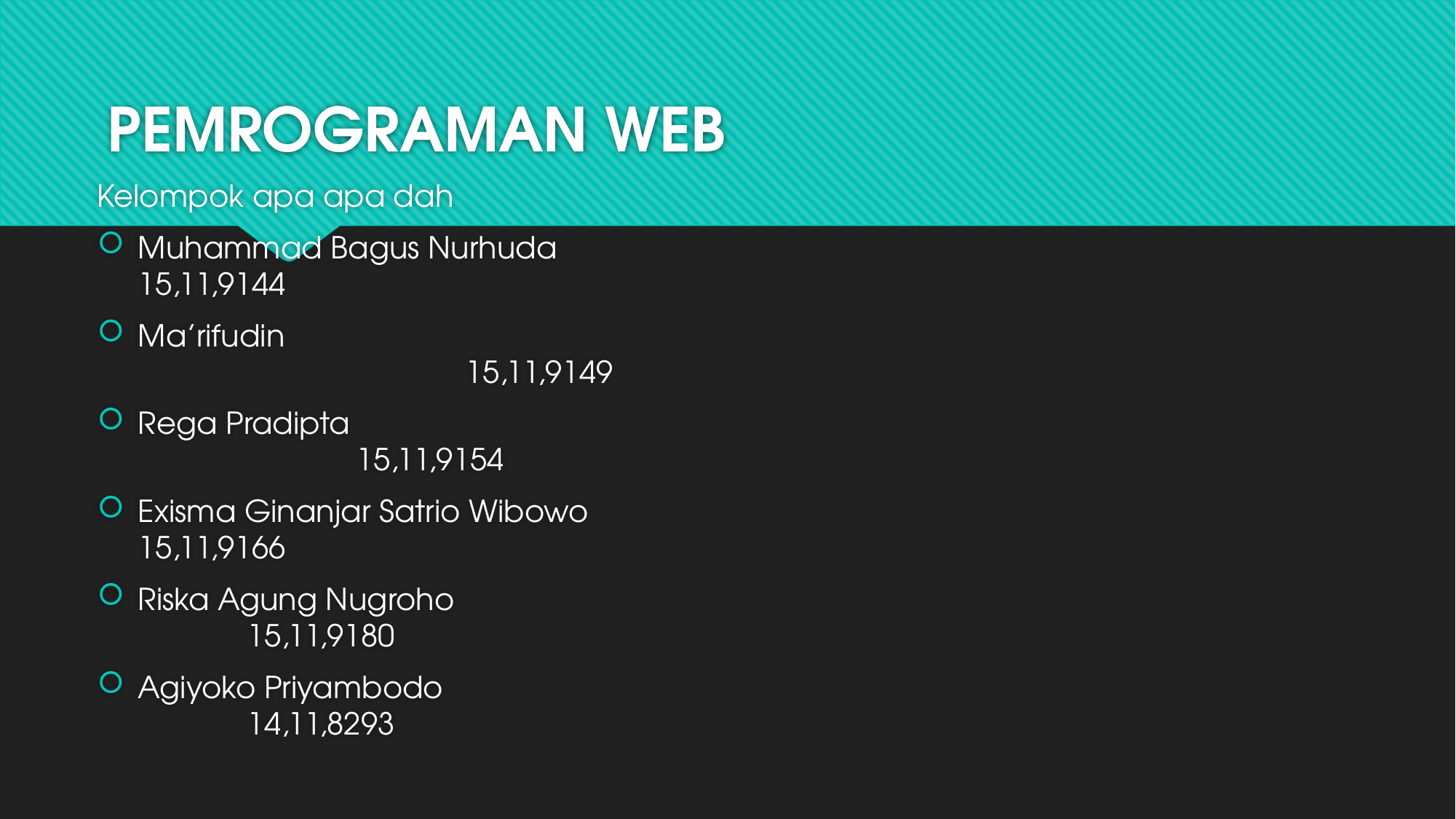

# PEMROGRAMAN WEB
Kelompok apa apa dah
Muhammad Bagus Nurhuda 							15,11,9144
Ma’rifudin												15,11,9149
Rega Pradipta											15,11,9154
Exisma Ginanjar Satrio Wibowo						15,11,9166
Riska Agung Nugroho									15,11,9180
Agiyoko Priyambodo									14,11,8293